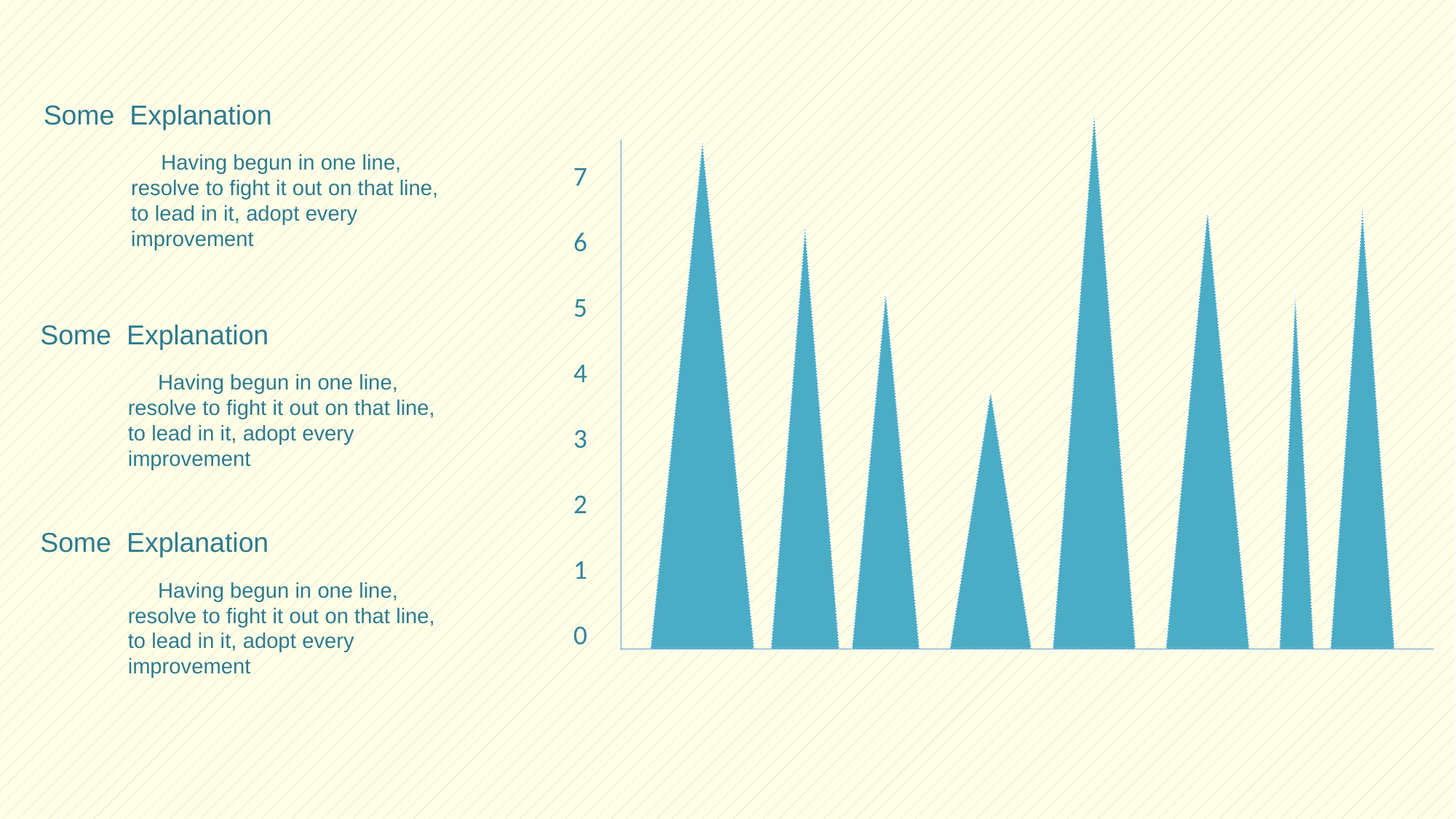

Some  Explanation
     Having begun in one line, resolve to fight it out on that line, to lead in it, adopt every improvement

7

6

5

4

3

2

1

0
Some  Explanation
     Having begun in one line, resolve to fight it out on that line, to lead in it, adopt every improvement
Some  Explanation
     Having begun in one line, resolve to fight it out on that line, to lead in it, adopt every improvement